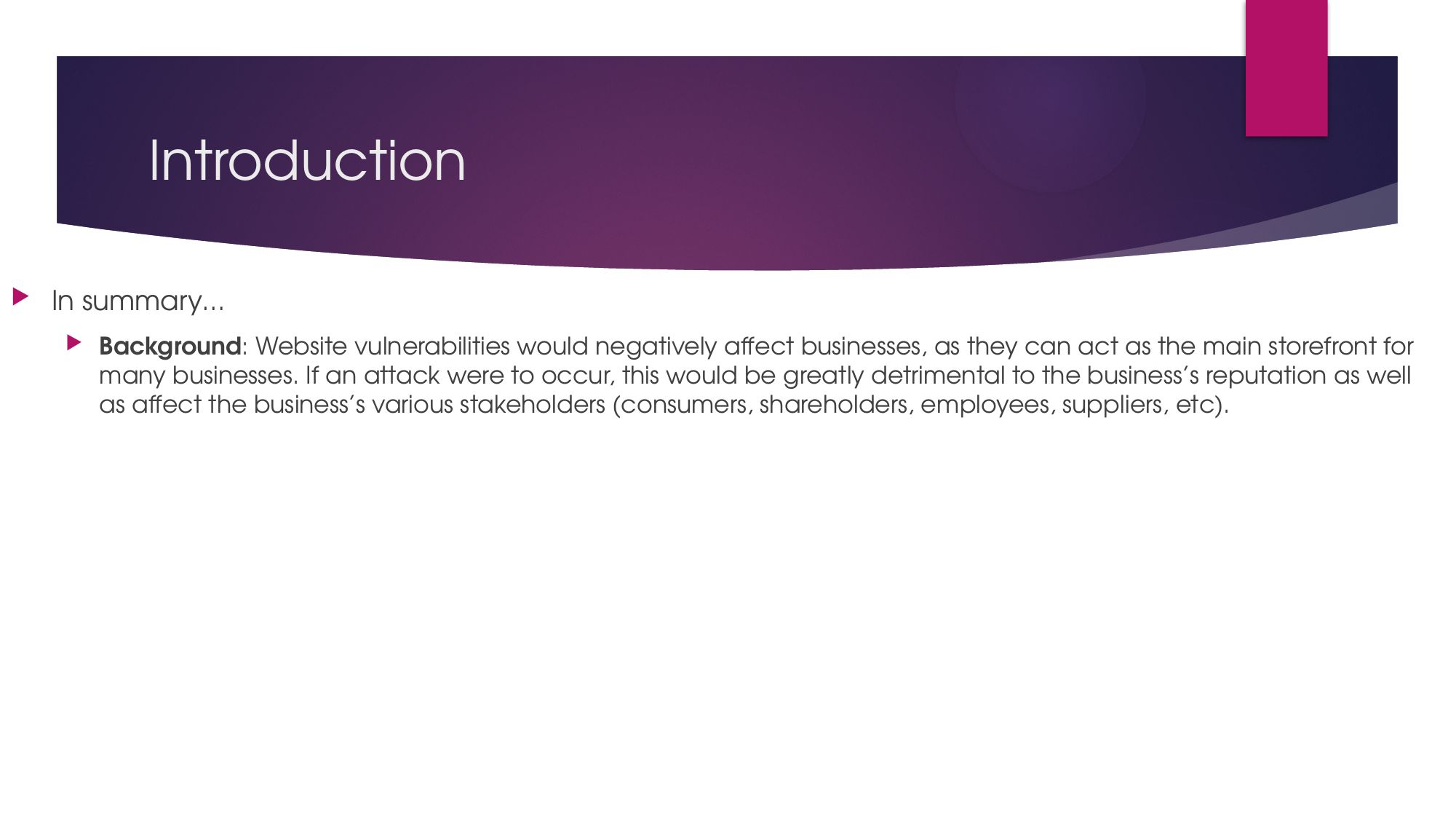

# Introduction
In summary…
Background: Website vulnerabilities would negatively affect businesses, as they can act as the main storefront for many businesses. If an attack were to occur, this would be greatly detrimental to the business’s reputation as well as affect the business’s various stakeholders (consumers, shareholders, employees, suppliers, etc).